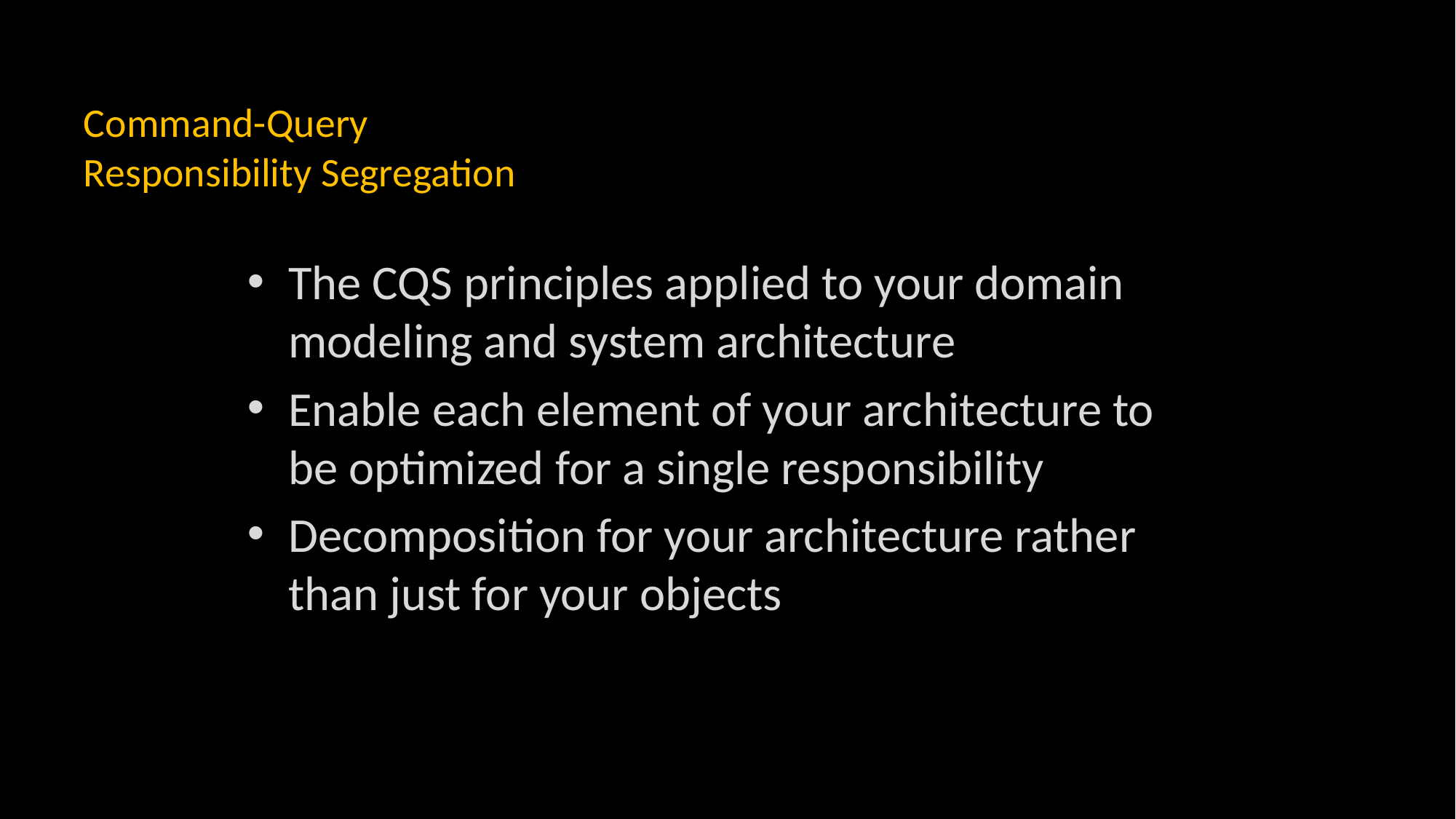

# Command-Query Responsibility Segregation
The CQS principles applied to your domain modeling and system architecture
Enable each element of your architecture to be optimized for a single responsibility
Decomposition for your architecture rather than just for your objects